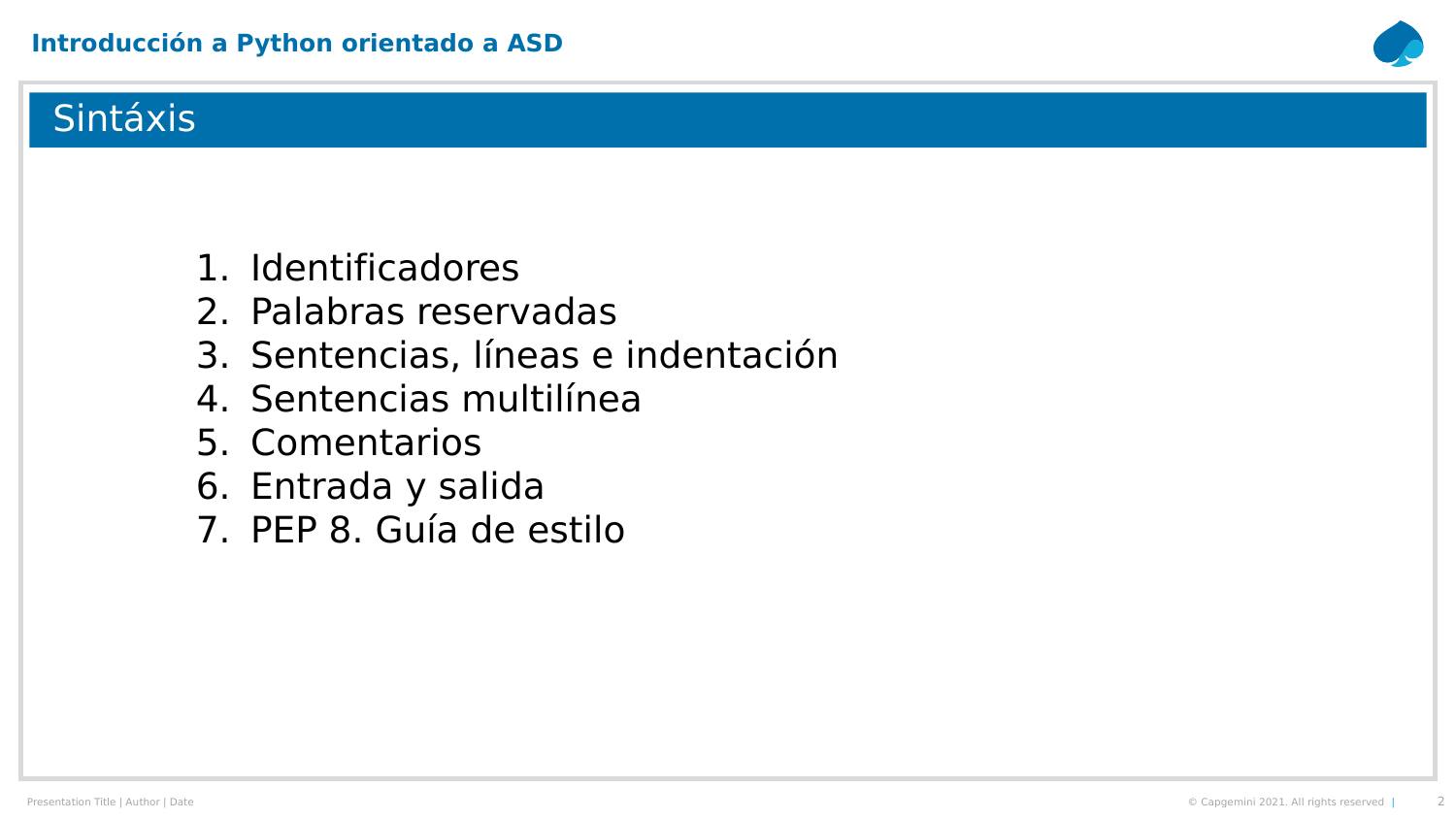

Introducción a Python orientado a ASD

# Sintáxis
Identificadores
Palabras reservadas
Sentencias, líneas e indentación
Sentencias multilínea
Comentarios
Entrada y salida
PEP 8. Guía de estilo